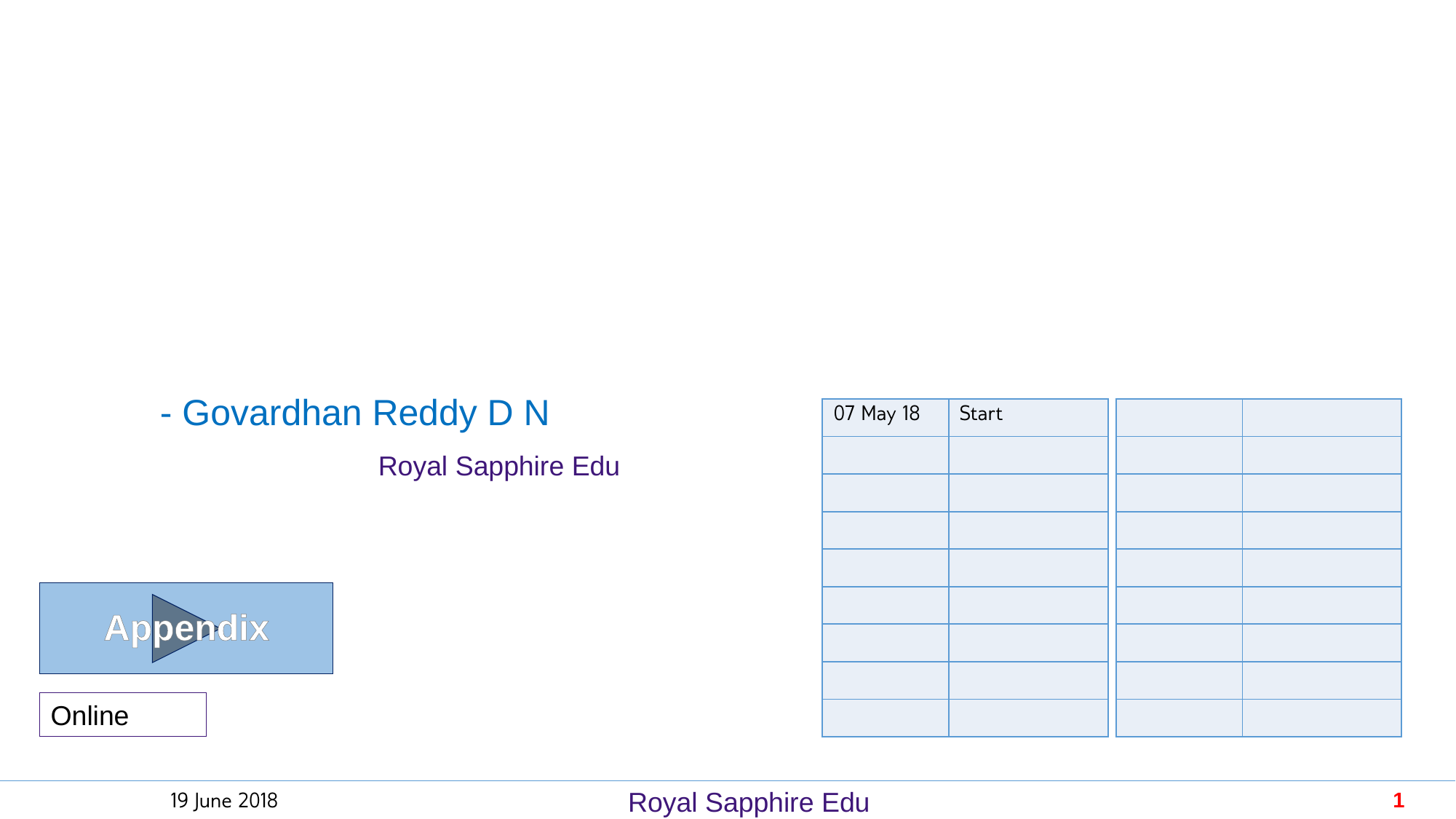

|  |  |
| --- | --- |
|  |  |
|  |  |
|  |  |
|  |  |
|  |  |
|  |  |
|  |  |
|  |  |
| 07 May 18 | Start |
| --- | --- |
|  |  |
|  |  |
|  |  |
|  |  |
|  |  |
|  |  |
|  |  |
|  |  |
Appendix
Online
19 June 2018
1